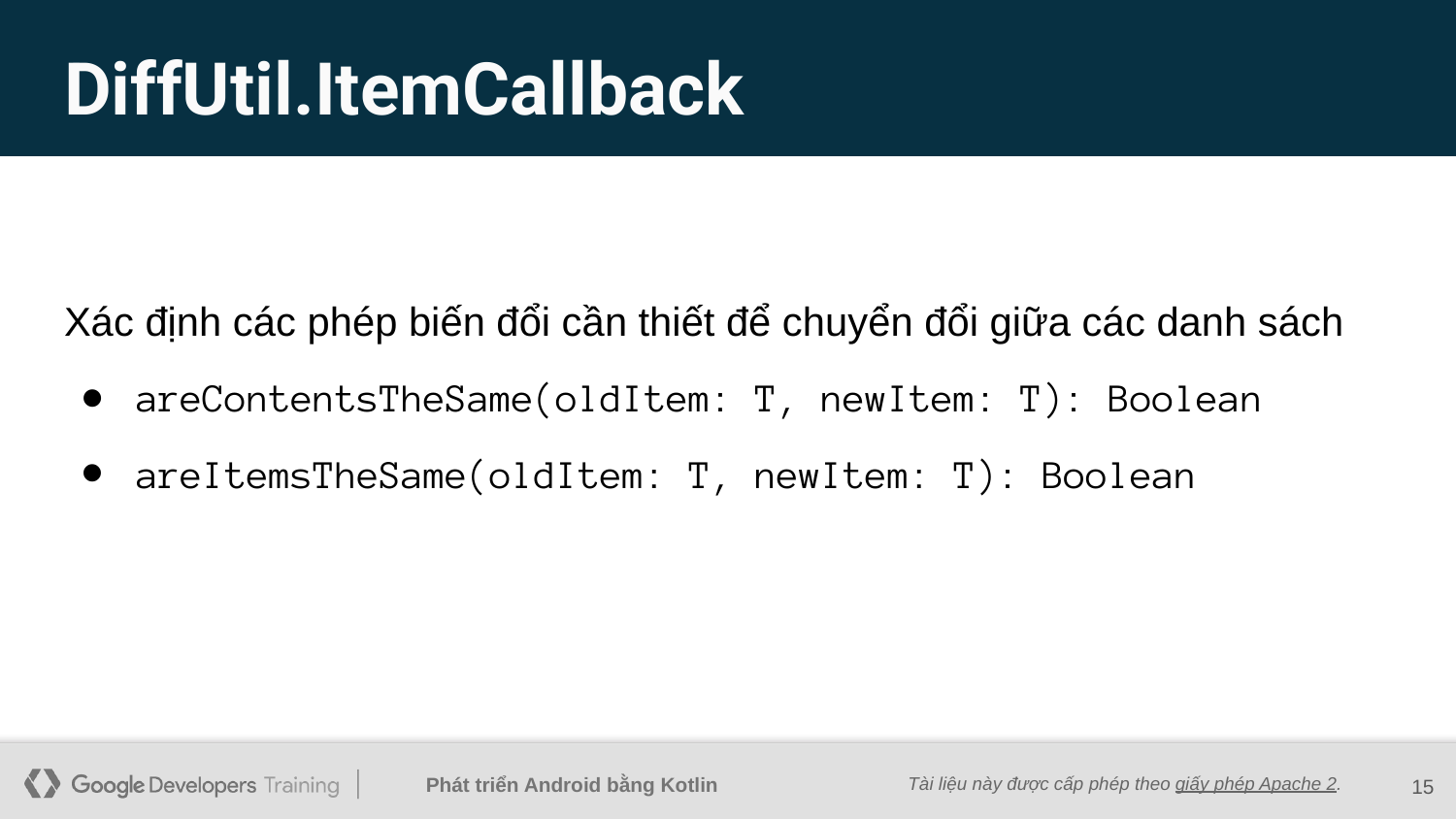

# DiffUtil.ItemCallback
Xác định các phép biến đổi cần thiết để chuyển đổi giữa các danh sách
areContentsTheSame(oldItem: T, newItem: T): Boolean
areItemsTheSame(oldItem: T, newItem: T): Boolean
15